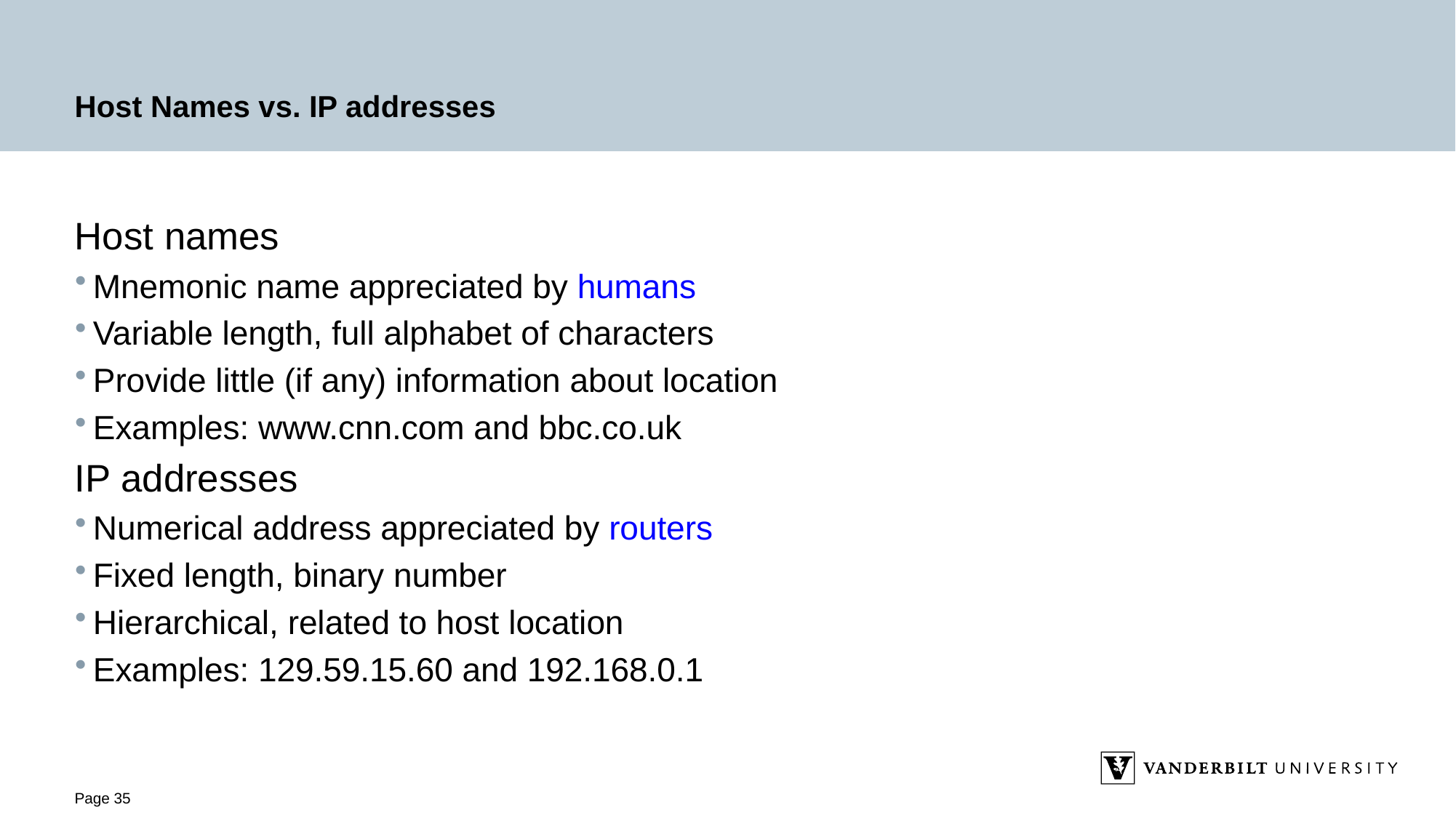

35
# Host Names vs. IP addresses
Host names
Mnemonic name appreciated by humans
Variable length, full alphabet of characters
Provide little (if any) information about location
Examples: www.cnn.com and bbc.co.uk
IP addresses
Numerical address appreciated by routers
Fixed length, binary number
Hierarchical, related to host location
Examples: 129.59.15.60 and 192.168.0.1